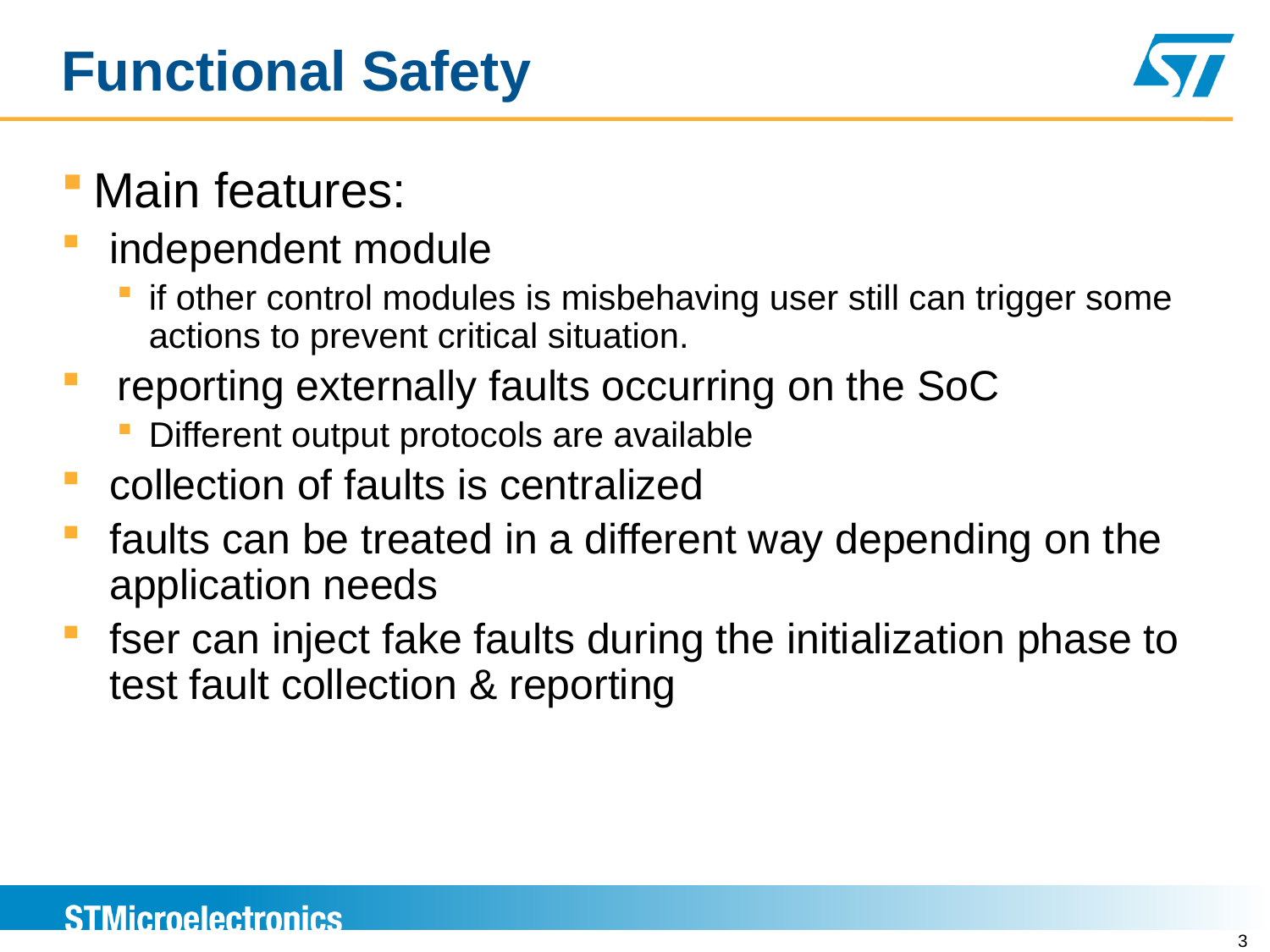

Functional Safety
Main features:
independent module
if other control modules is misbehaving user still can trigger some actions to prevent critical situation.
reporting externally faults occurring on the SoC
Different output protocols are available
collection of faults is centralized
faults can be treated in a different way depending on the application needs
fser can inject fake faults during the initialization phase to test fault collection & reporting
3